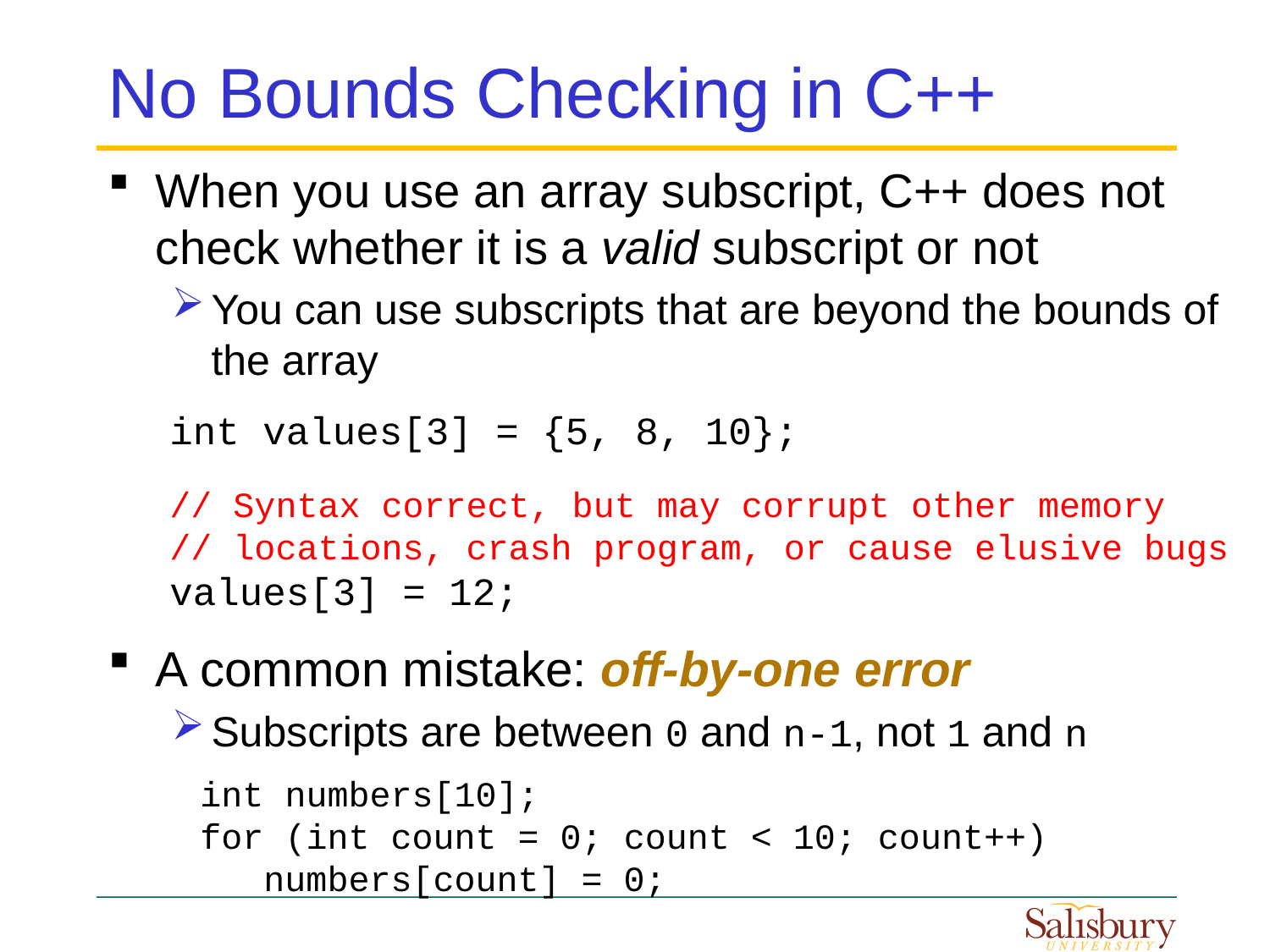

# No Bounds Checking in C++
When you use an array subscript, C++ does not check whether it is a valid subscript or not
You can use subscripts that are beyond the bounds of the array

A common mistake: off-by-one error
Subscripts are between 0 and n-1, not 1 and n
int values[3] = {5, 8, 10};

// Syntax correct, but may corrupt other memory
// locations, crash program, or cause elusive bugs
values[3] = 12;
int numbers[10];
for (int count = 0; count < 10; count++)
   numbers[count] = 0;